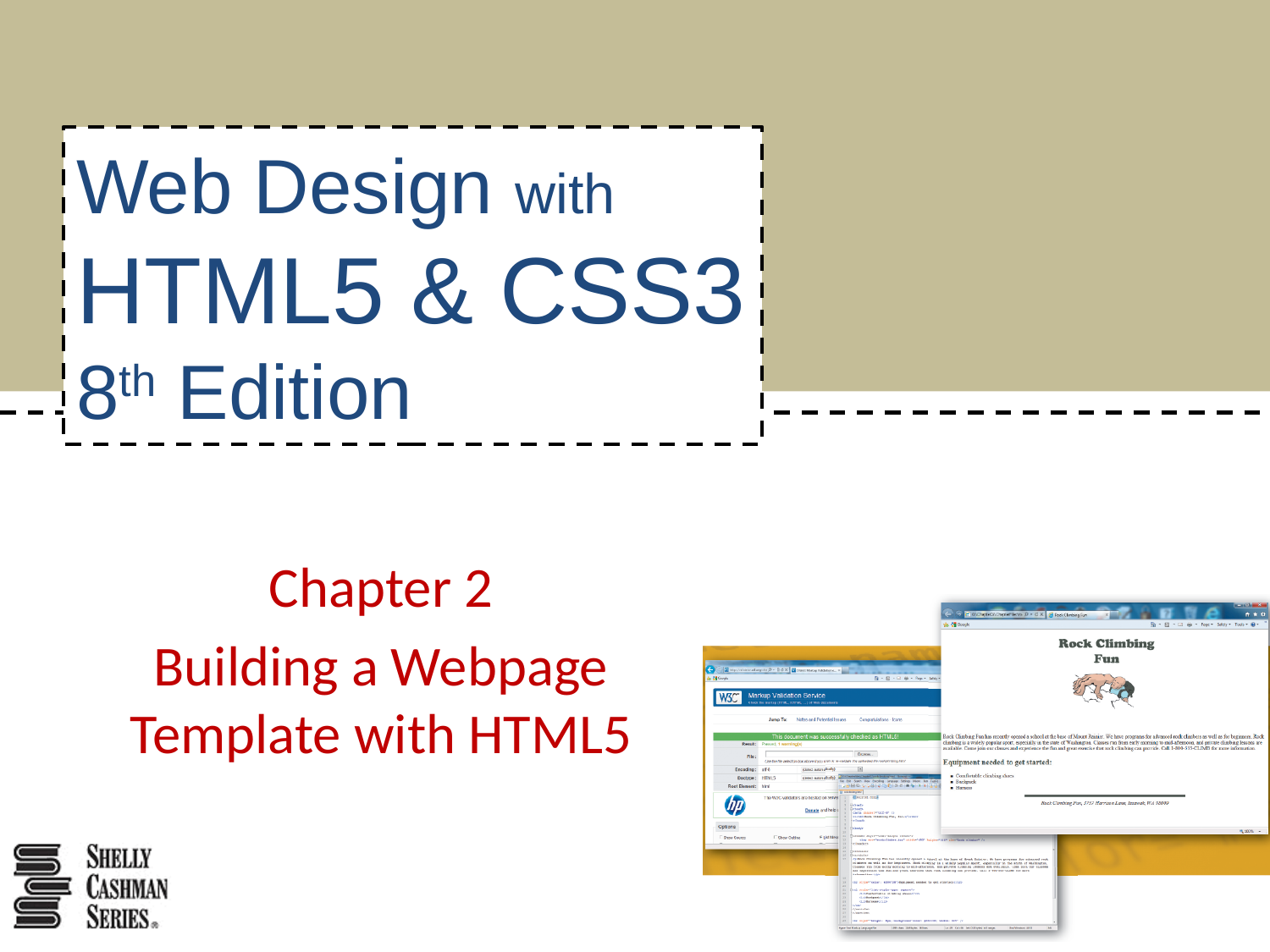

# Web Design with HTML5 & CSS3 8th Edition

Chapter 2
Building a Webpage Template with HTML5